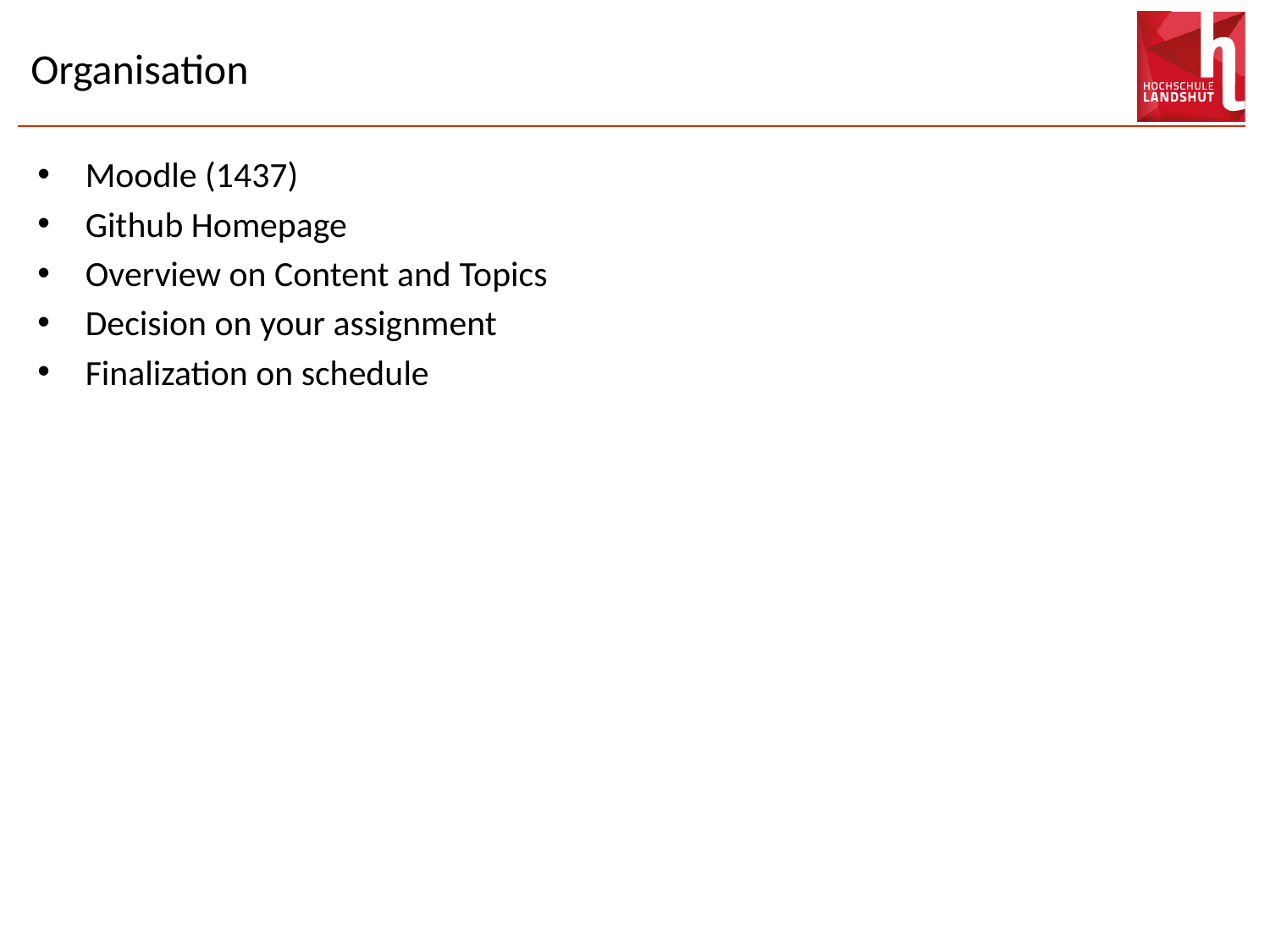

# Organisation
Moodle (1437)
Github Homepage
Overview on Content and Topics
Decision on your assignment
Finalization on schedule